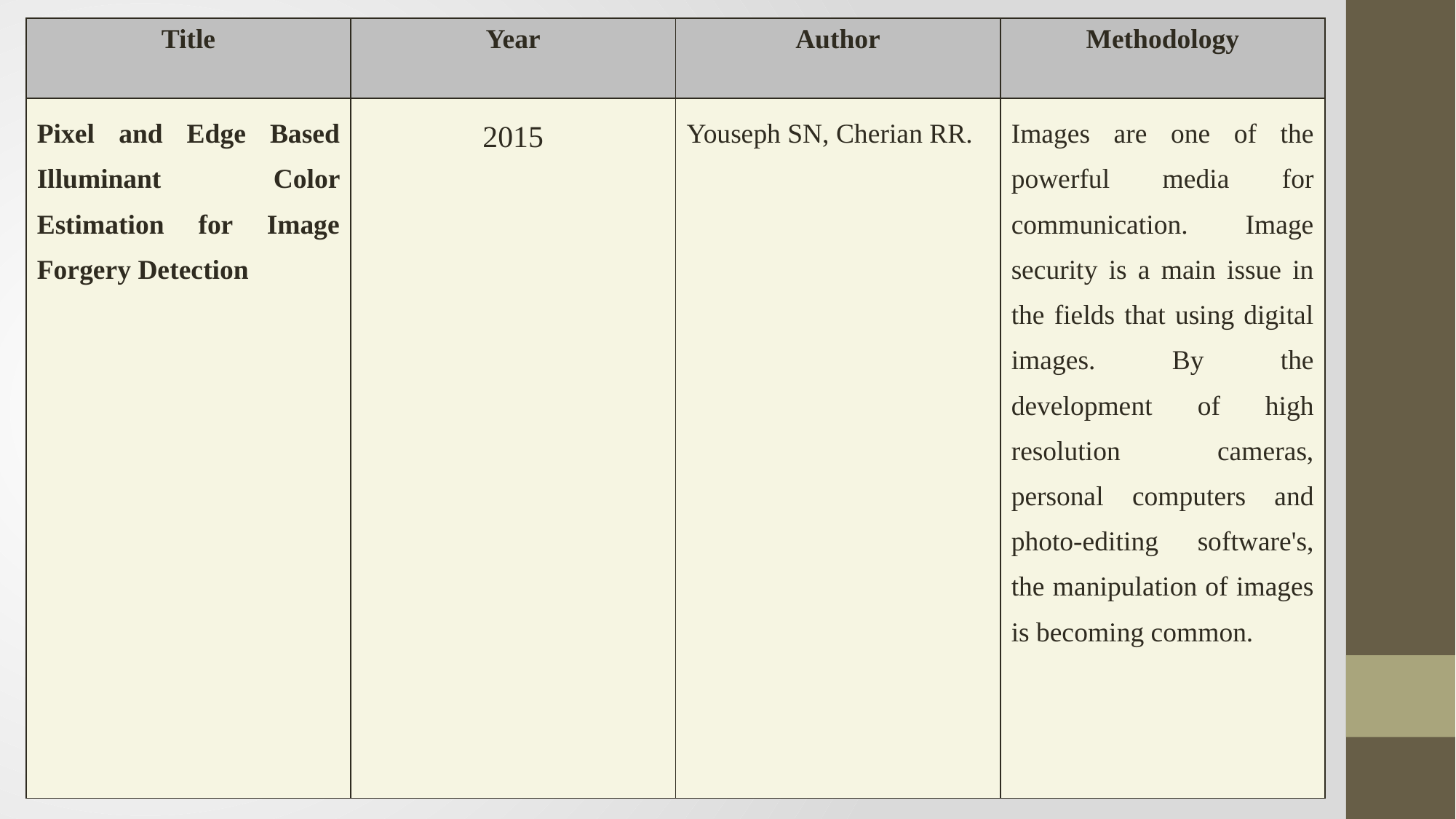

| Title | Year | Author | Methodology |
| --- | --- | --- | --- |
| Pixel and Edge Based Illuminant Color Estimation for Image Forgery Detection | 2015 | Youseph SN, Cherian RR. | Images are one of the powerful media for communication. Image security is a main issue in the fields that using digital images. By the development of high resolution cameras, personal computers and photo-editing software's, the manipulation of images is becoming common. |